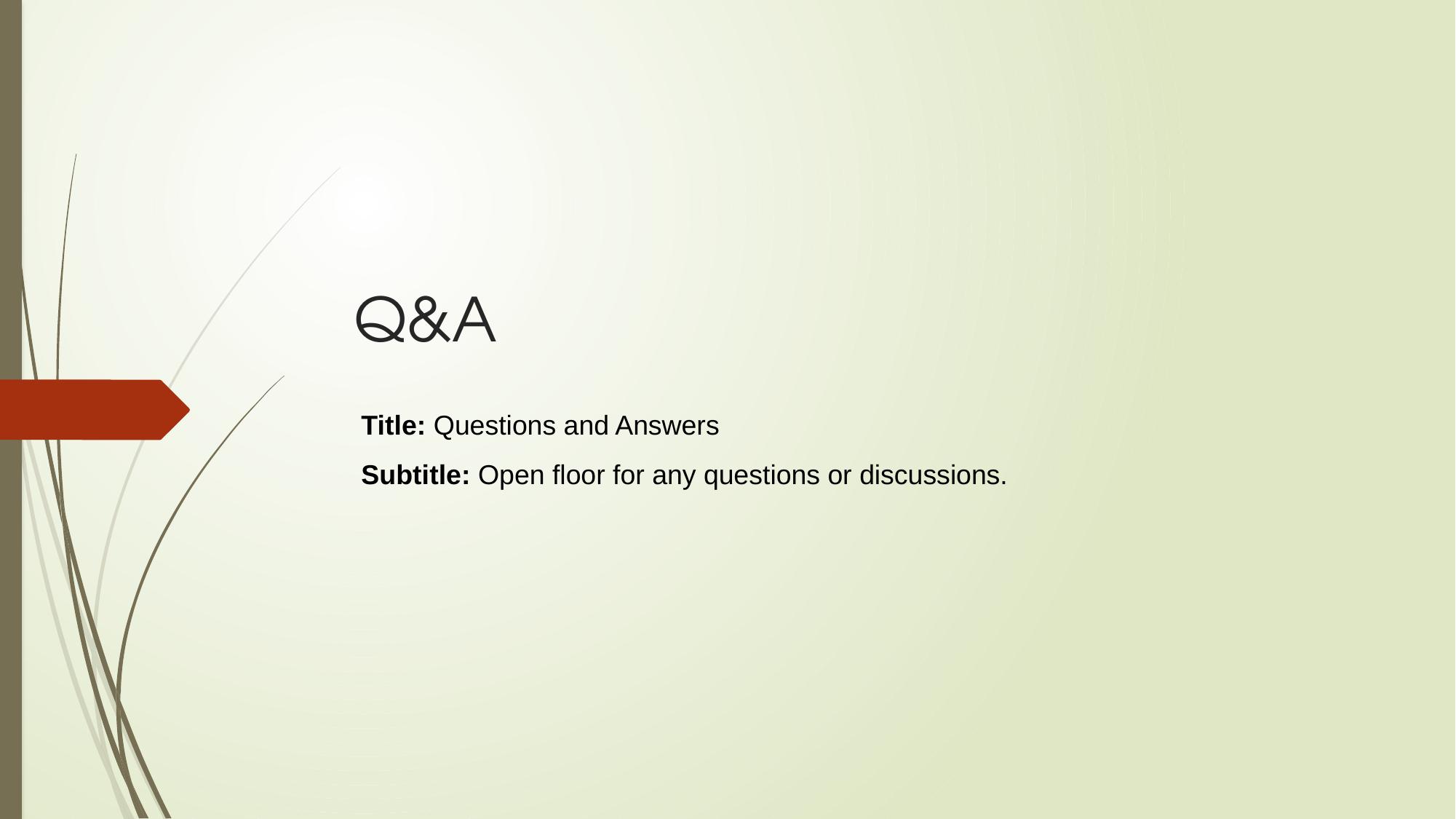

# Q&A
Title: Questions and Answers
Subtitle: Open floor for any questions or discussions.